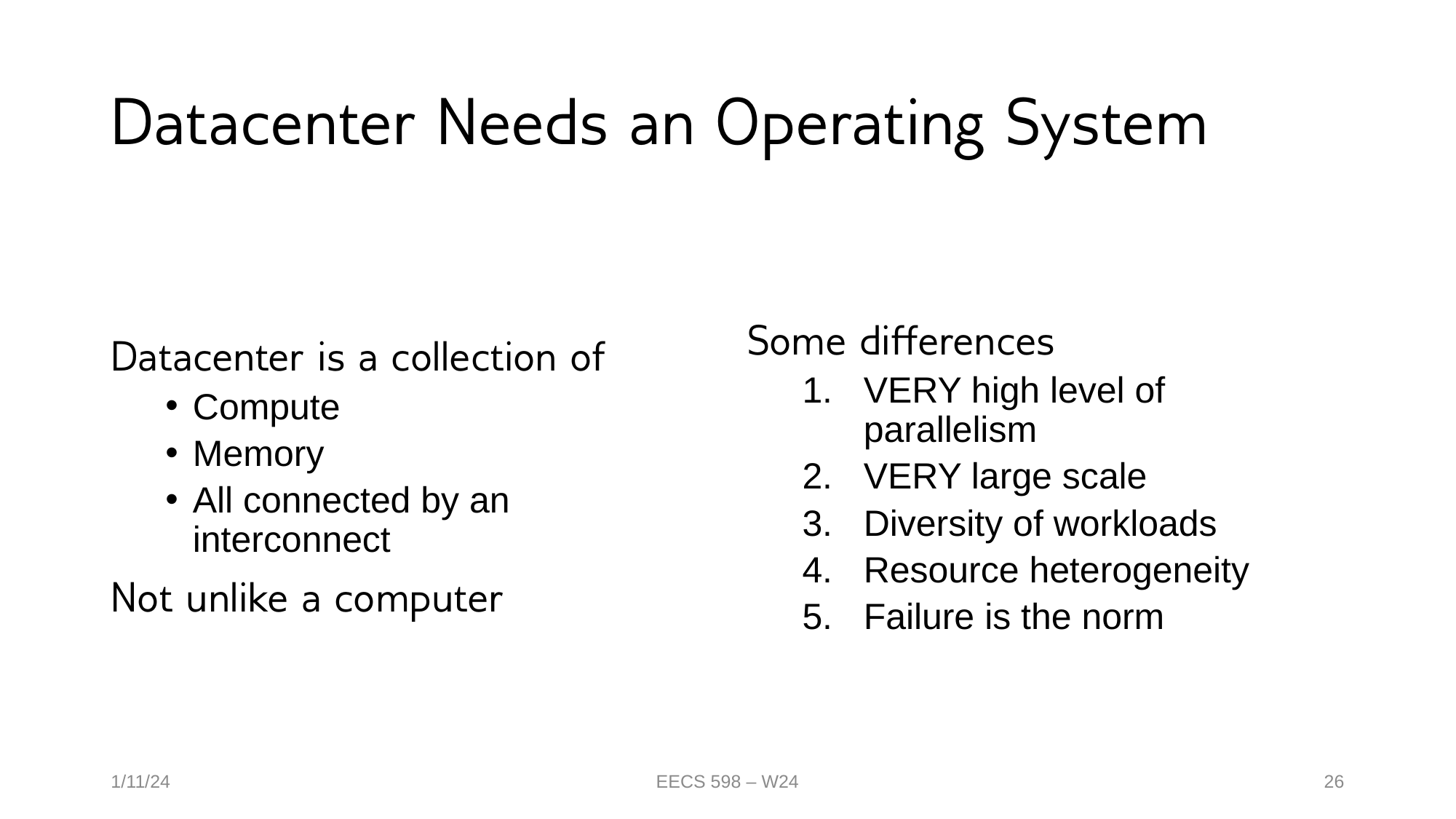

# Datacenter Needs an Operating System
Datacenter is a collection of
Compute
Memory
All connected by an interconnect
Not unlike a computer
Some differences
VERY high level of parallelism
VERY large scale
Diversity of workloads
Resource heterogeneity
Failure is the norm
1/11/24
EECS 598 – W24
26